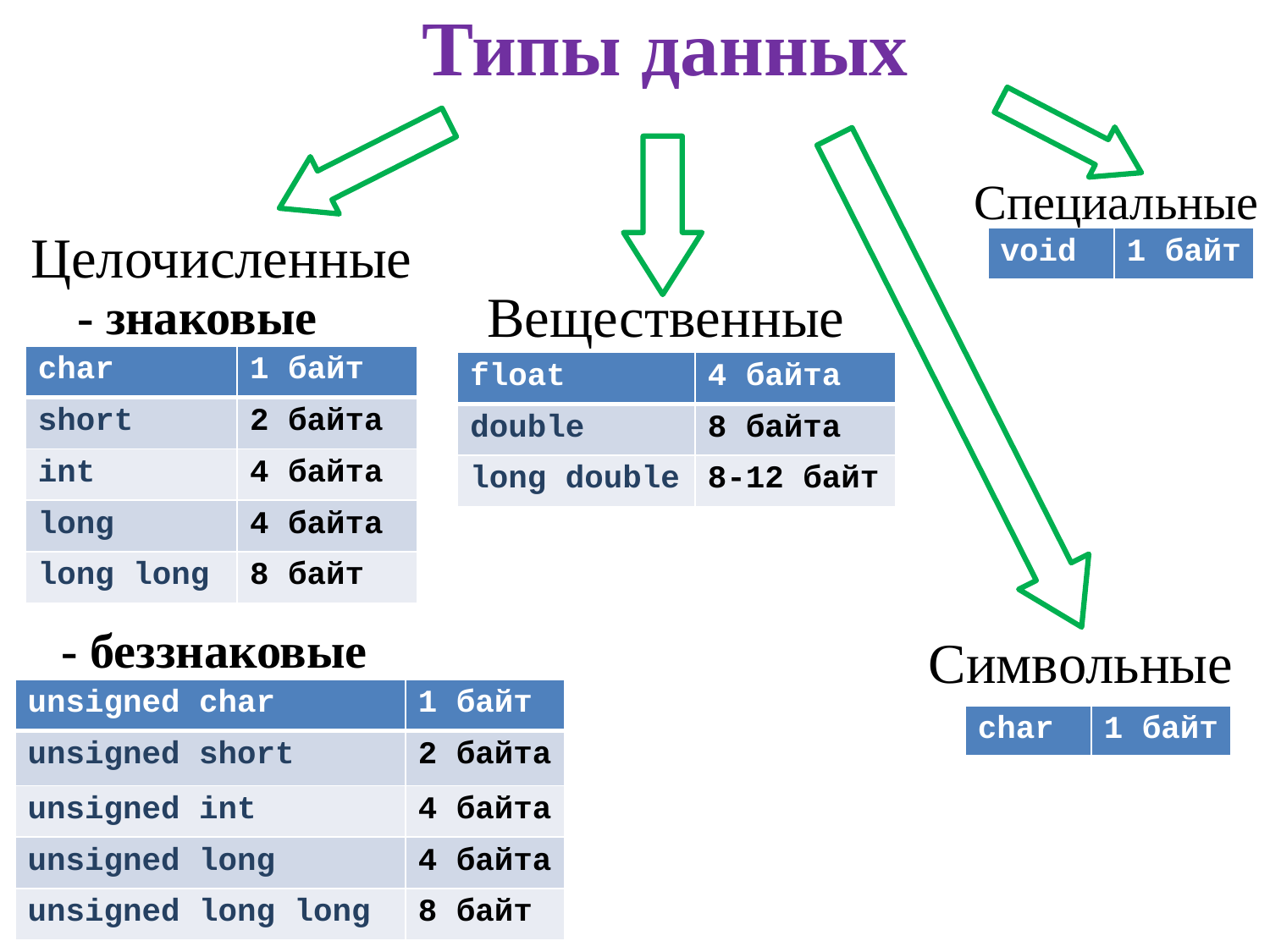

Типы данных

Специальные

Целочисленные
| void | 1 байт |
| --- | --- |
Вещественные
- знаковые

| char | 1 байт |
| --- | --- |
| short | 2 байта |
| int | 4 байта |
| long | 4 байта |
| long long | 8 байт |
| float | 4 байта |
| --- | --- |
| double | 8 байта |
| long double | 8-12 байт |
- беззнаковые
Символьные
| unsigned char | 1 байт |
| --- | --- |
| unsigned short | 2 байта |
| unsigned int | 4 байта |
| unsigned long | 4 байта |
| unsigned long long | 8 байт |
| char | 1 байт |
| --- | --- |
3